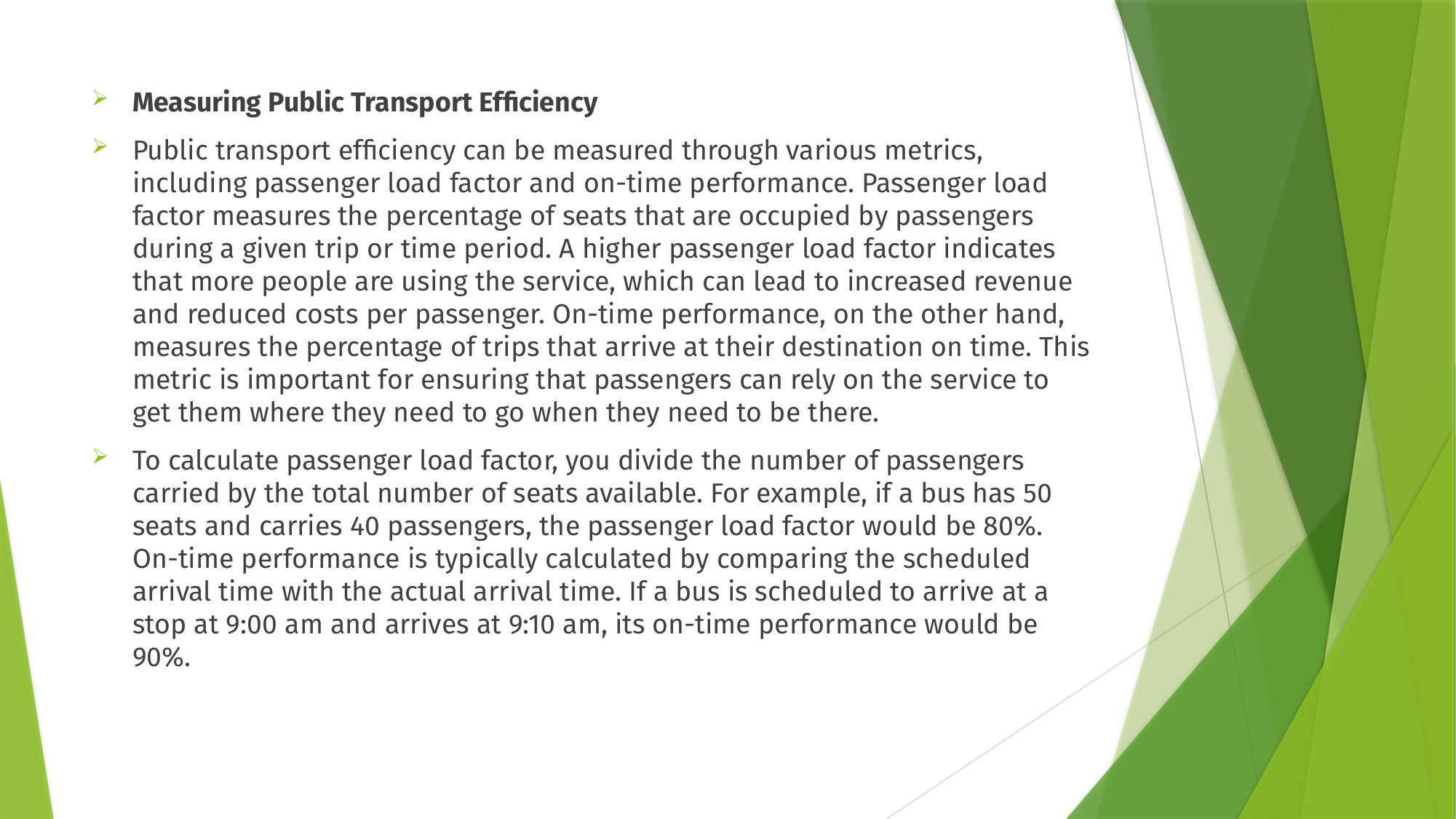

Measuring Public Transport Efficiency
Public transport efficiency can be measured through various metrics, including passenger load factor and on-time performance. Passenger load factor measures the percentage of seats that are occupied by passengers during a given trip or time period. A higher passenger load factor indicates that more people are using the service, which can lead to increased revenue and reduced costs per passenger. On-time performance, on the other hand, measures the percentage of trips that arrive at their destination on time. This metric is important for ensuring that passengers can rely on the service to get them where they need to go when they need to be there.
To calculate passenger load factor, you divide the number of passengers carried by the total number of seats available. For example, if a bus has 50 seats and carries 40 passengers, the passenger load factor would be 80%. On-time performance is typically calculated by comparing the scheduled arrival time with the actual arrival time. If a bus is scheduled to arrive at a stop at 9:00 am and arrives at 9:10 am, its on-time performance would be 90%.